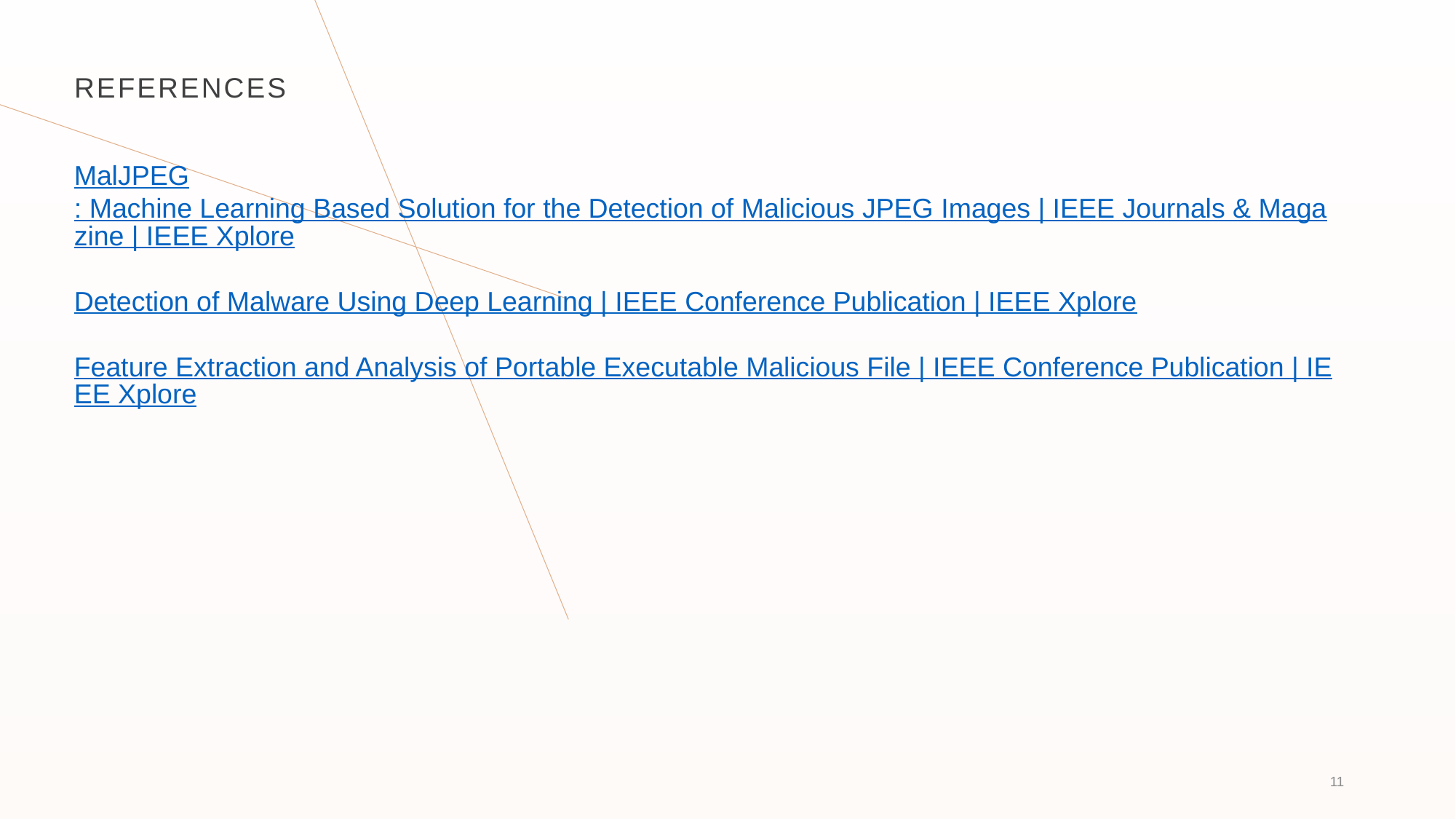

# references
MalJPEG: Machine Learning Based Solution for the Detection of Malicious JPEG Images | IEEE Journals & Magazine | IEEE Xplore

Detection of Malware Using Deep Learning | IEEE Conference Publication | IEEE Xplore

Feature Extraction and Analysis of Portable Executable Malicious File | IEEE Conference Publication | IEEE Xplore

11